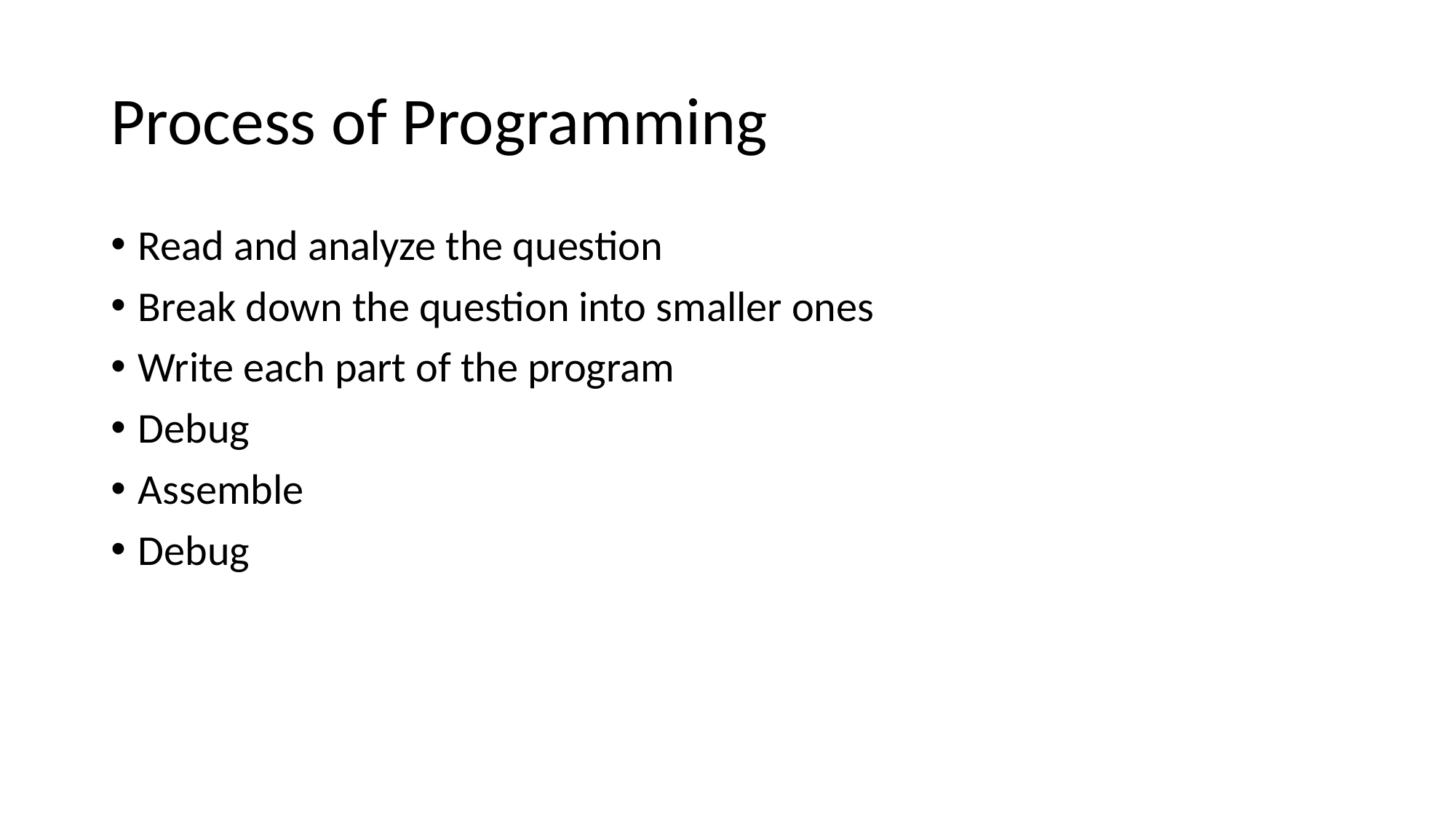

# Process of Programming
Read and analyze the question
Break down the question into smaller ones
Write each part of the program
Debug
Assemble
Debug